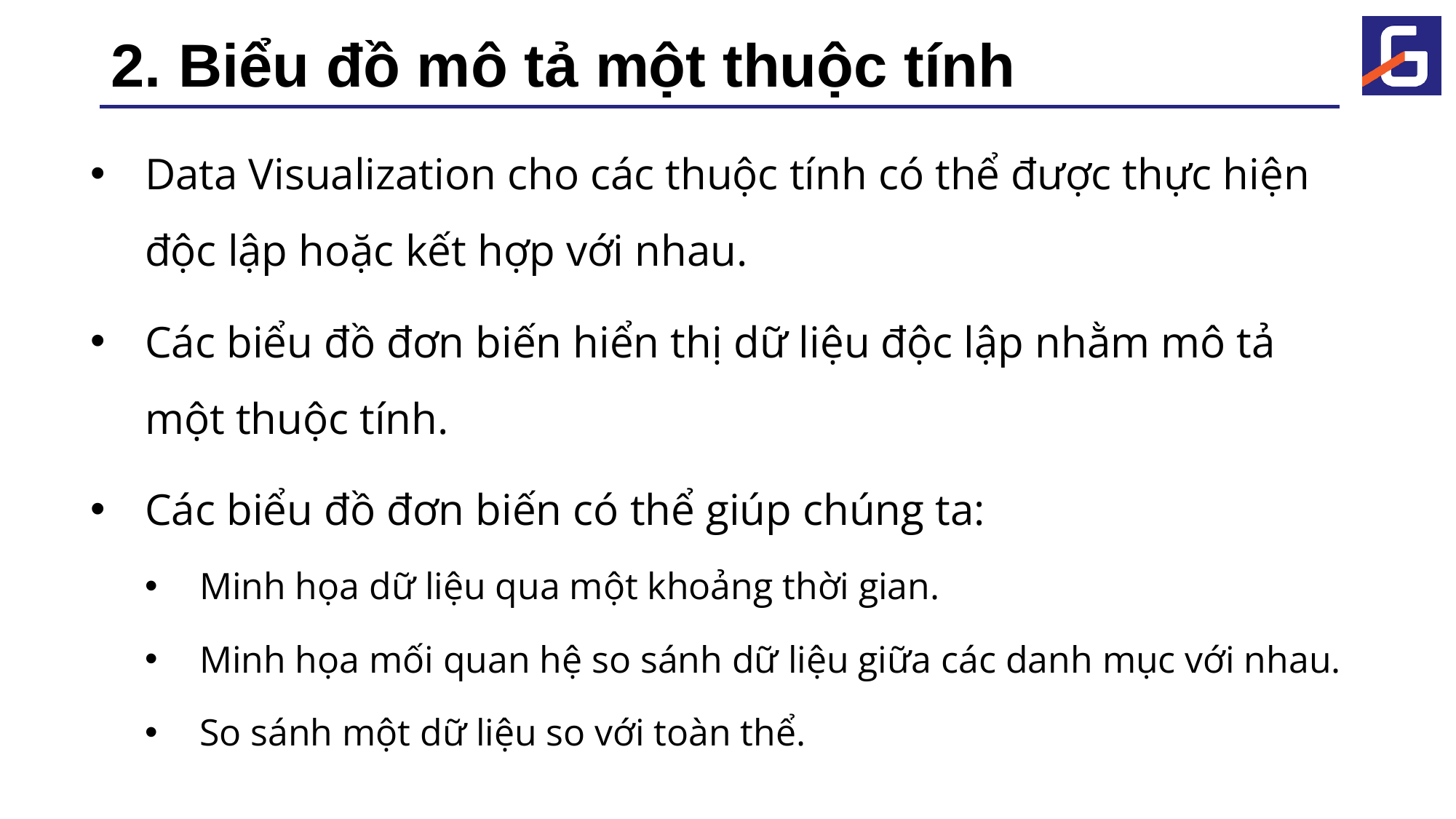

# 2. Biểu đồ mô tả một thuộc tính
Data Visualization cho các thuộc tính có thể được thực hiện độc lập hoặc kết hợp với nhau.
Các biểu đồ đơn biến hiển thị dữ liệu độc lập nhằm mô tả một thuộc tính.
Các biểu đồ đơn biến có thể giúp chúng ta:
Minh họa dữ liệu qua một khoảng thời gian.
Minh họa mối quan hệ so sánh dữ liệu giữa các danh mục với nhau.
So sánh một dữ liệu so với toàn thể.